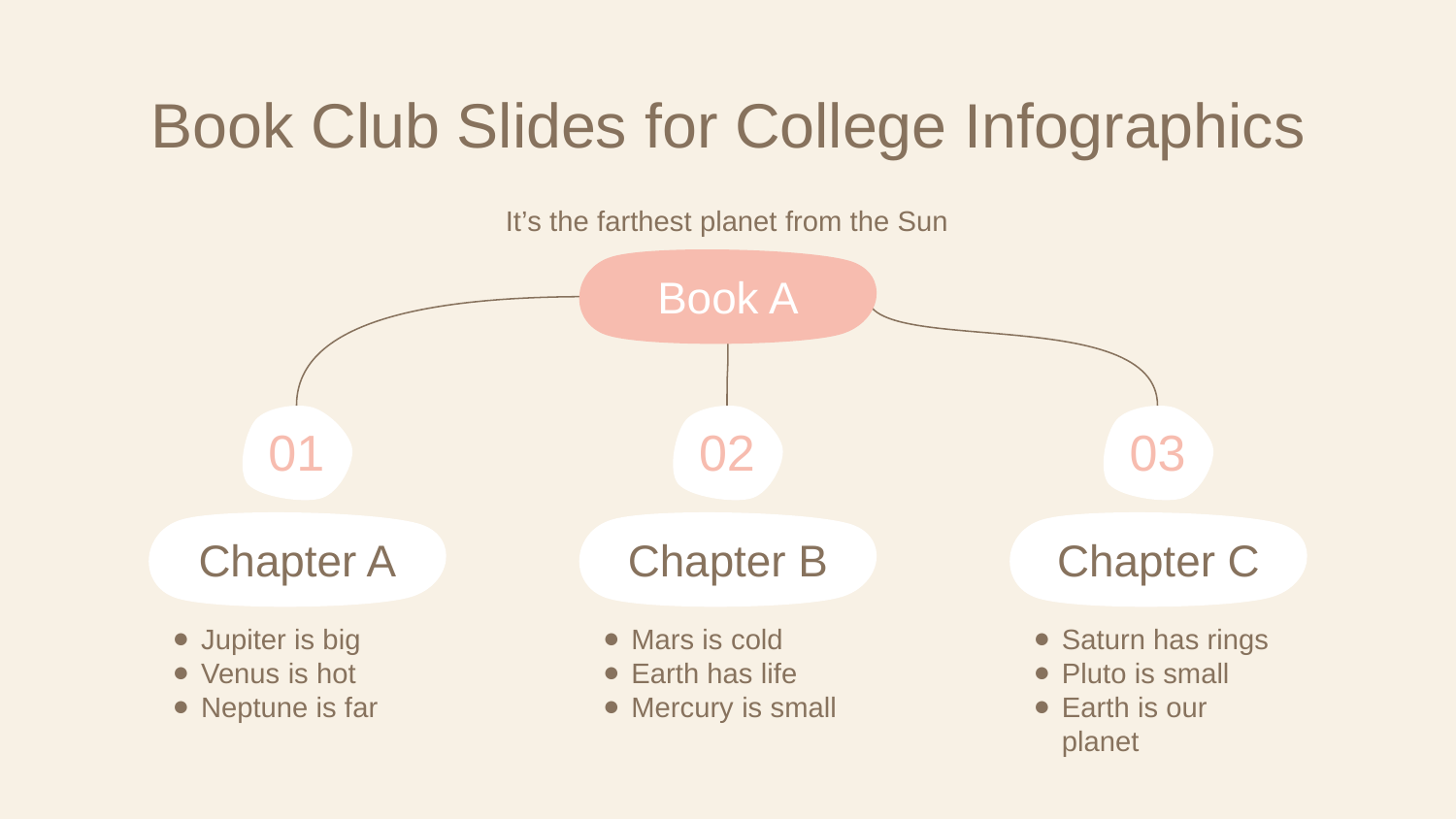

# Book Club Slides for College Infographics

It’s the farthest planet from the Sun
Book A

01
02
03

Chapter A
Chapter B
Chapter C
Jupiter is big
Venus is hot
Neptune is far
Mars is cold
Earth has life
Mercury is small
Saturn has rings
Pluto is small
Earth is our planet